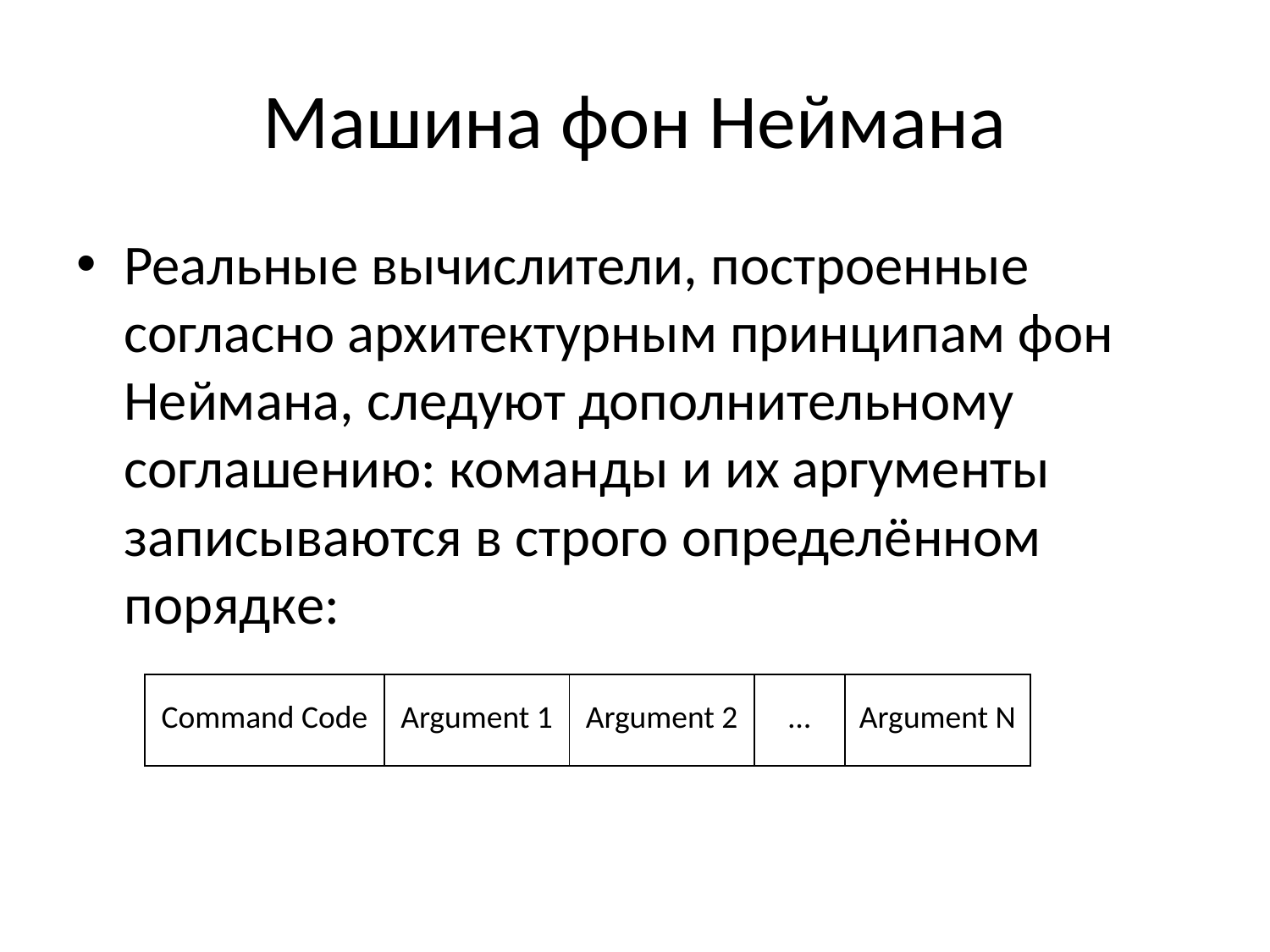

# Машина фон Неймана
Реальные вычислители, построенные согласно архитектурным принципам фон Неймана, следуют дополнительному соглашению: команды и их аргументы записываются в строго определённом порядке:
| Command Code | Argument 1 | Argument 2 | … | Argument N |
| --- | --- | --- | --- | --- |